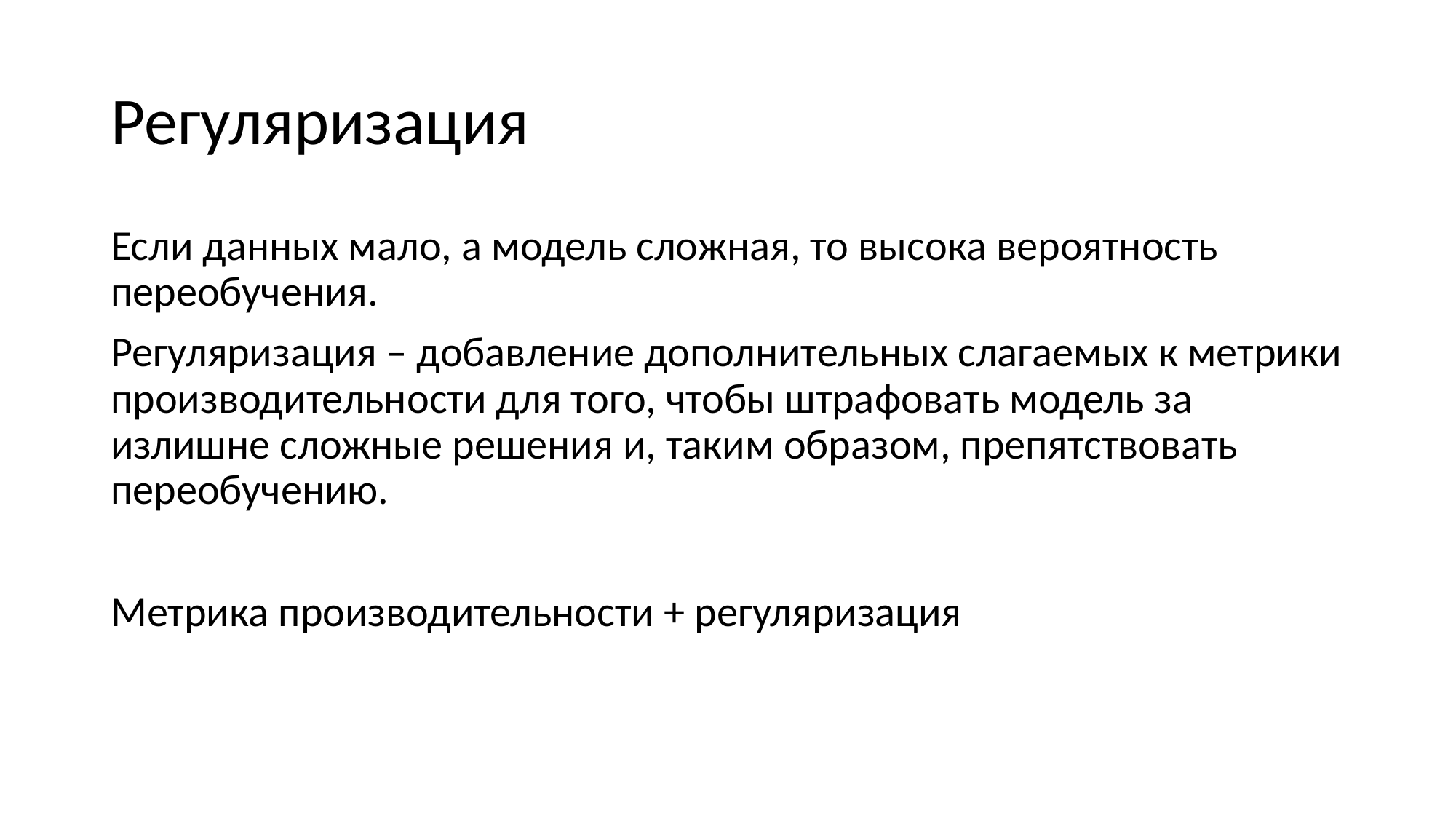

# Регуляризация
Если данных мало, а модель сложная, то высока вероятность переобучения.
Регуляризация – добавление дополнительных слагаемых к метрики производительности для того, чтобы штрафовать модель за излишне сложные решения и, таким образом, препятствовать переобучению.

Метрика производительности + регуляризация